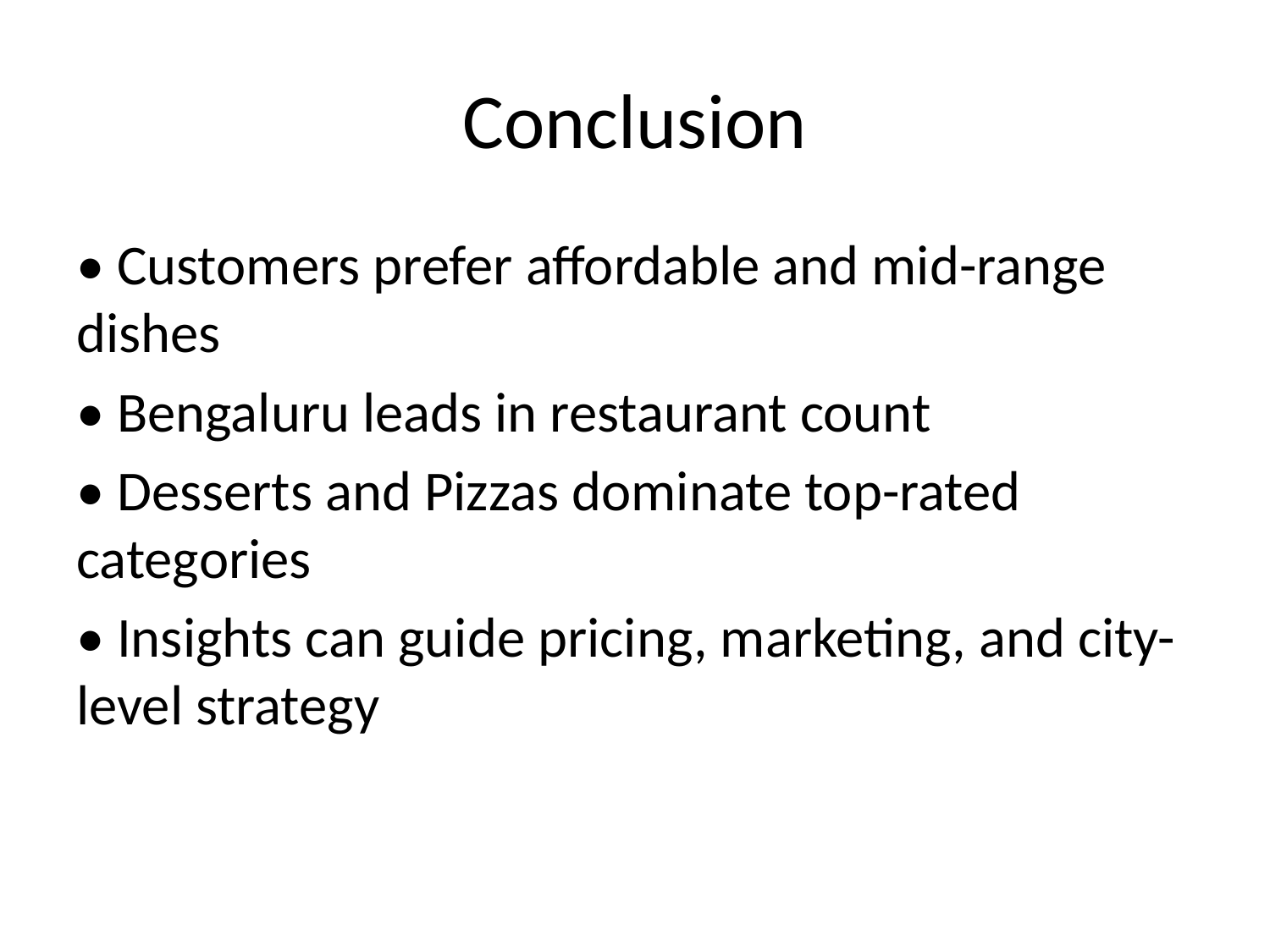

# Conclusion
• Customers prefer affordable and mid-range dishes
• Bengaluru leads in restaurant count
• Desserts and Pizzas dominate top-rated categories
• Insights can guide pricing, marketing, and city-level strategy